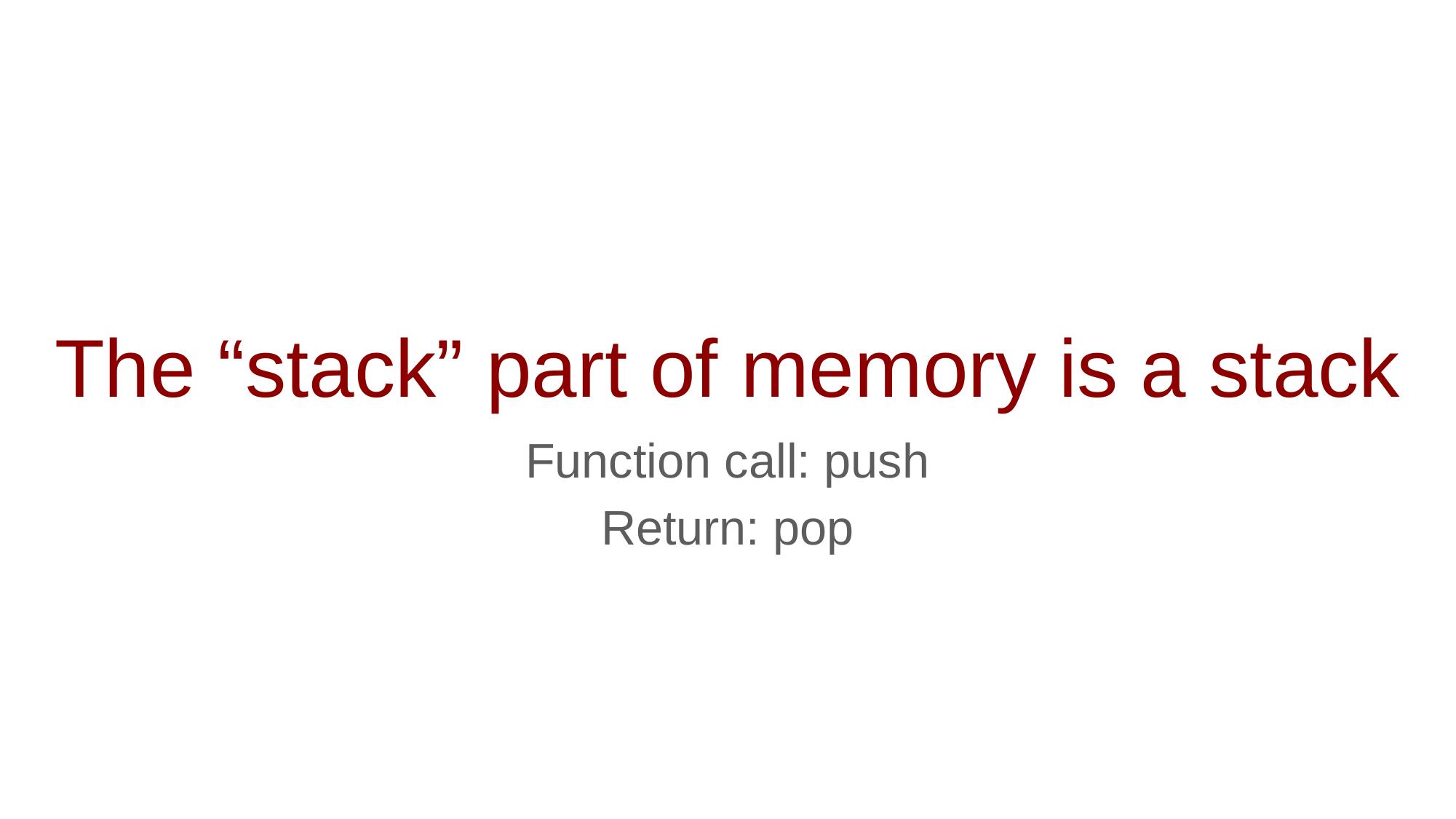

# The “stack” part of memory is a stack
Function call: push
Return: pop